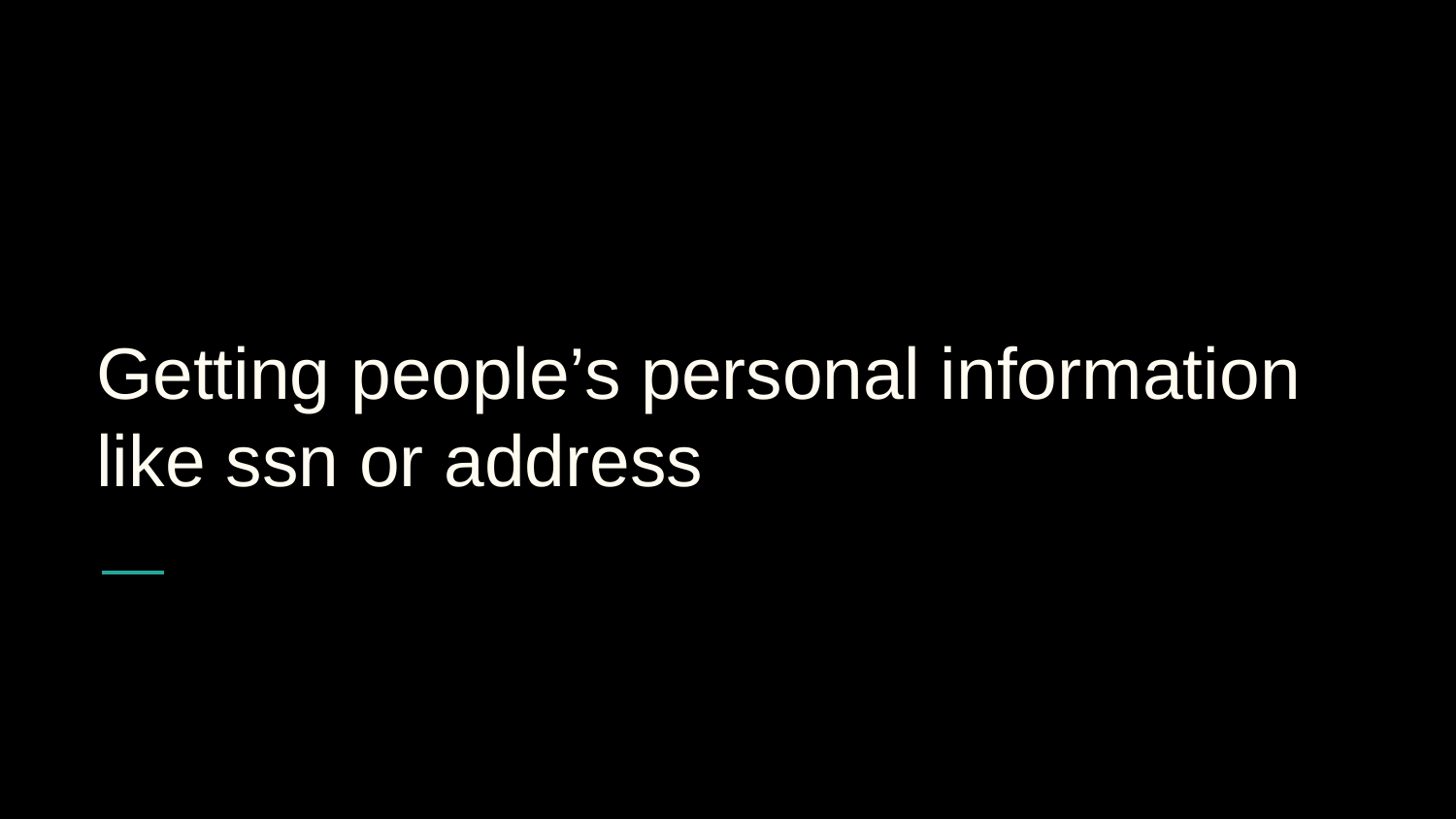

# Getting people’s personal information like ssn or address